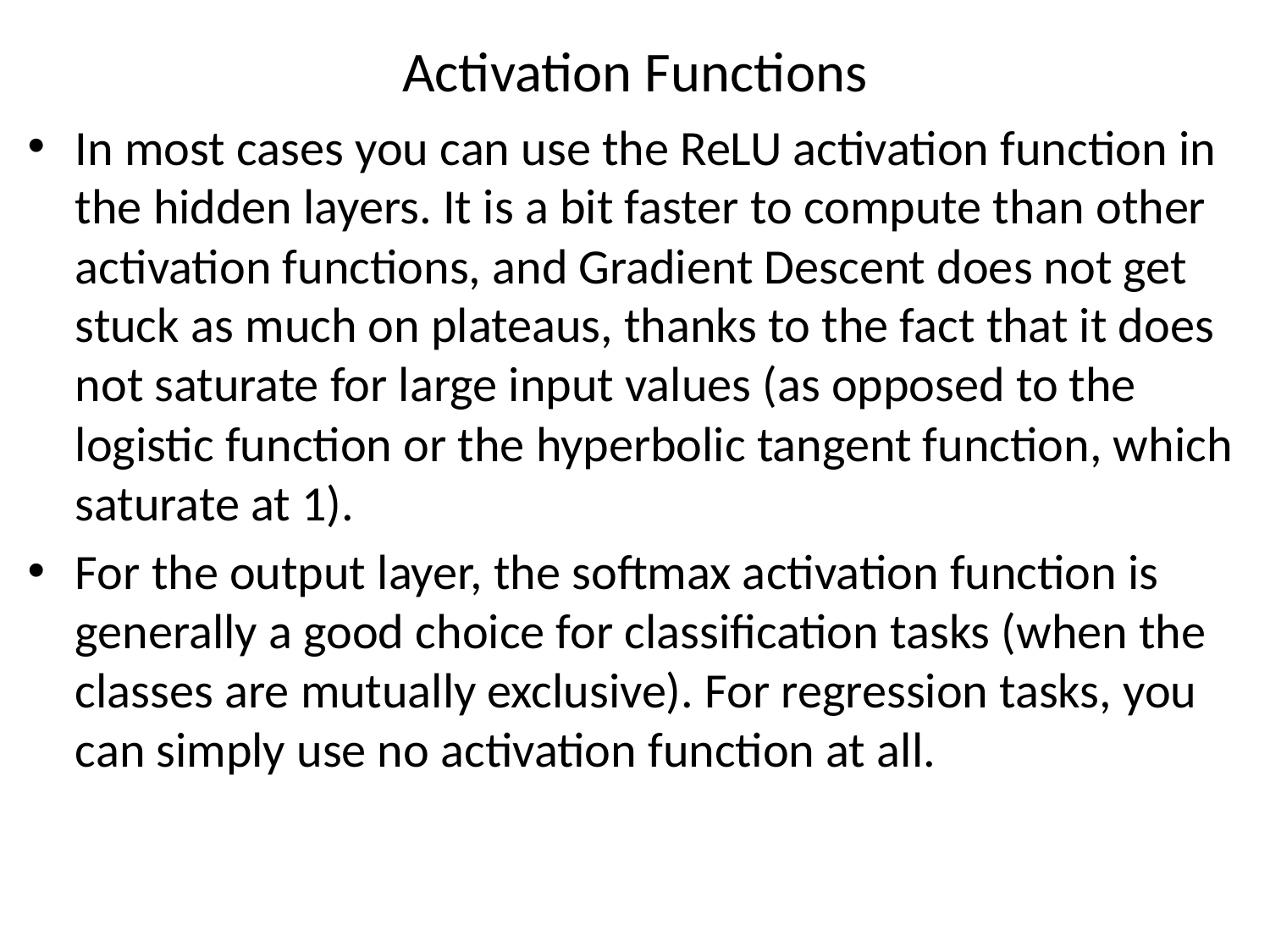

# Activation Functions
In most cases you can use the ReLU activation function in the hidden layers. It is a bit faster to compute than other activation functions, and Gradient Descent does not get stuck as much on plateaus, thanks to the fact that it does not saturate for large input values (as opposed to the logistic function or the hyperbolic tangent function, which saturate at 1).
For the output layer, the softmax activation function is generally a good choice for classification tasks (when the classes are mutually exclusive). For regression tasks, you can simply use no activation function at all.